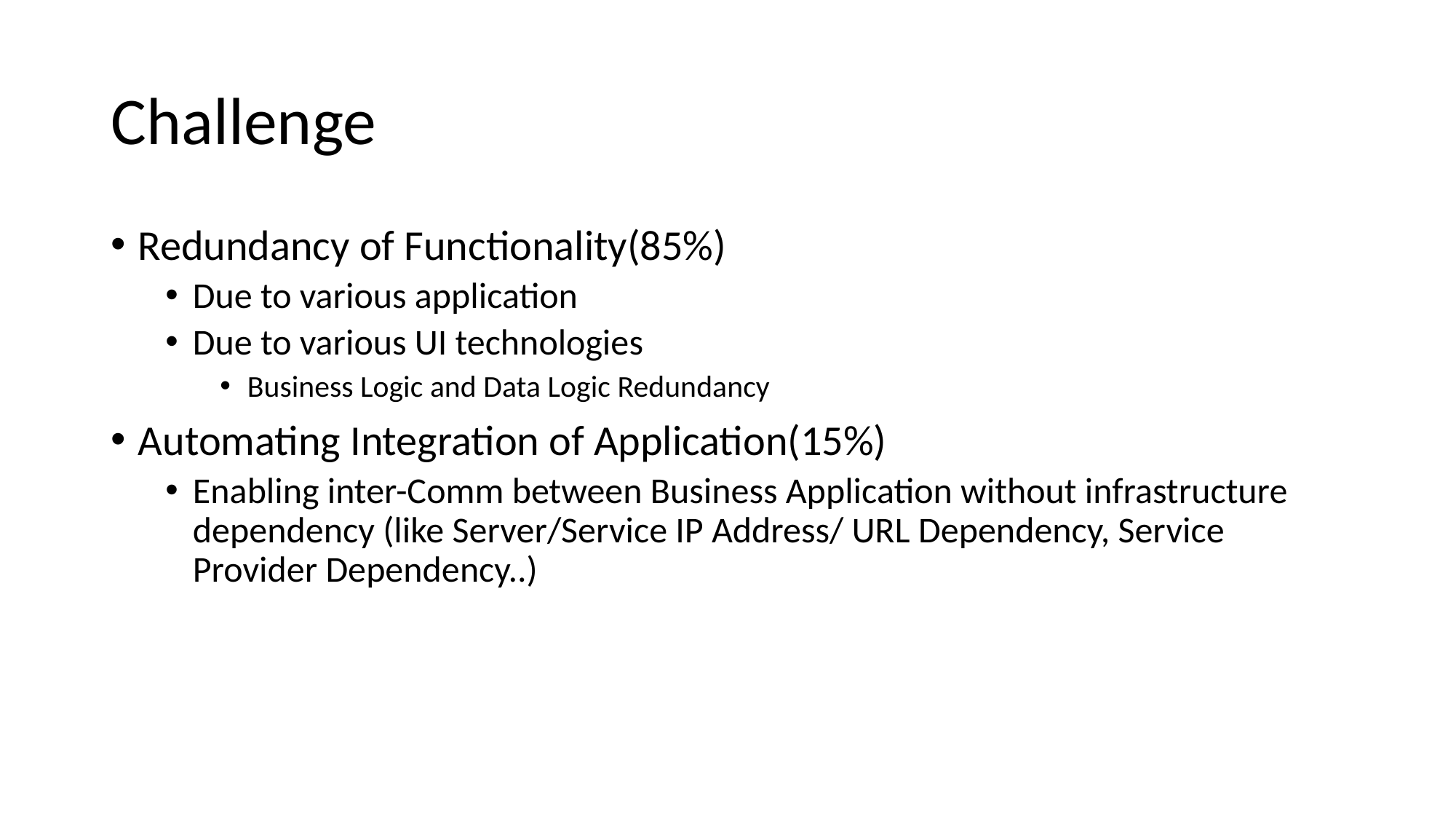

# Challenge
Redundancy of Functionality(85%)
Due to various application
Due to various UI technologies
Business Logic and Data Logic Redundancy
Automating Integration of Application(15%)
Enabling inter-Comm between Business Application without infrastructure dependency (like Server/Service IP Address/ URL Dependency, Service Provider Dependency..)